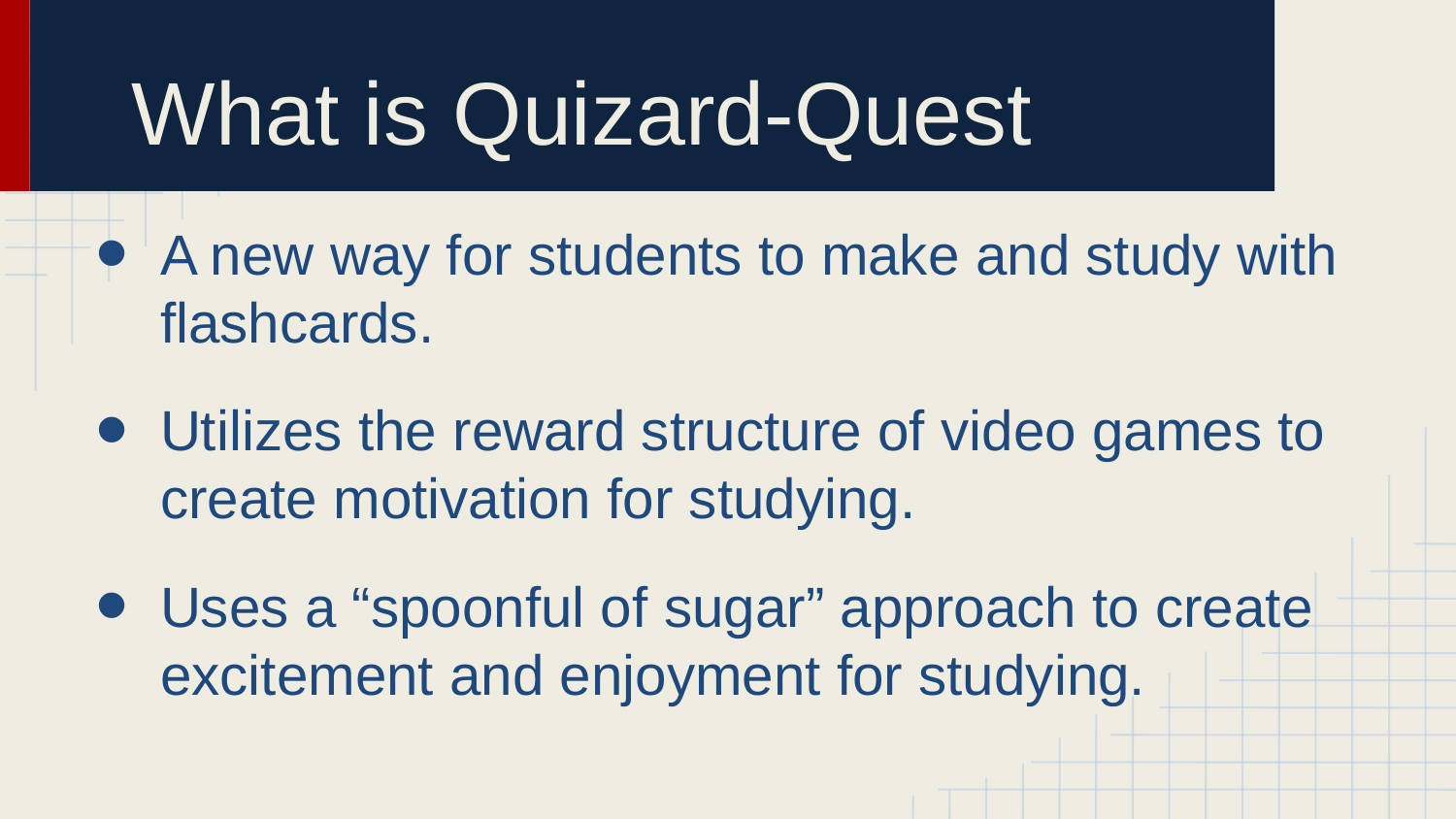

# What is Quizard-Quest
A new way for students to make and study with flashcards.
Utilizes the reward structure of video games to create motivation for studying.
Uses a “spoonful of sugar” approach to create excitement and enjoyment for studying.